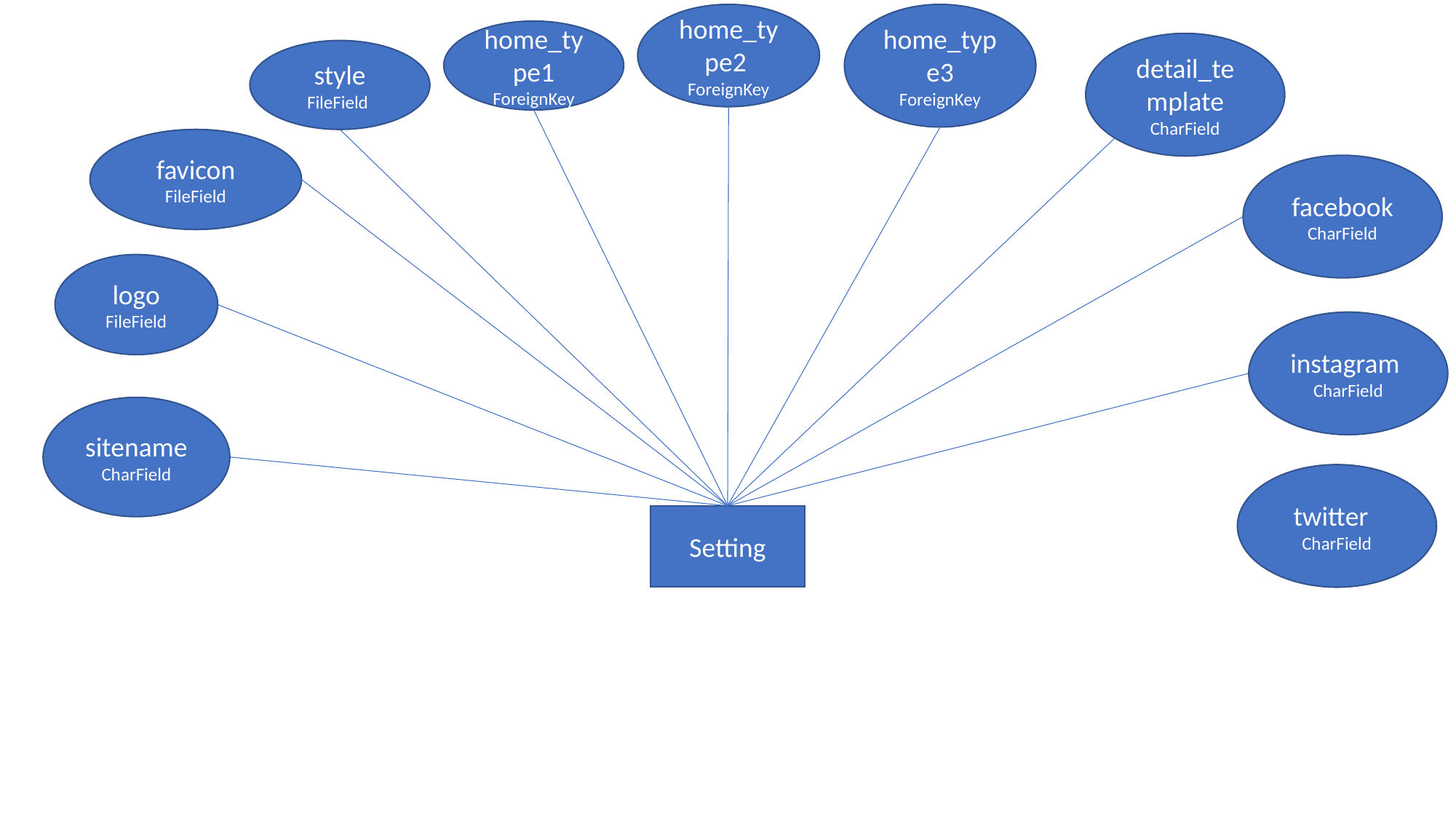

home_type2
ForeignKey
home_type3 ForeignKey
home_type1
ForeignKey
detail_template CharField
style
FileField
favicon
FileField
facebook CharField
logo
FileField
instagram  CharField
sitename CharField
twitter   CharField
Setting